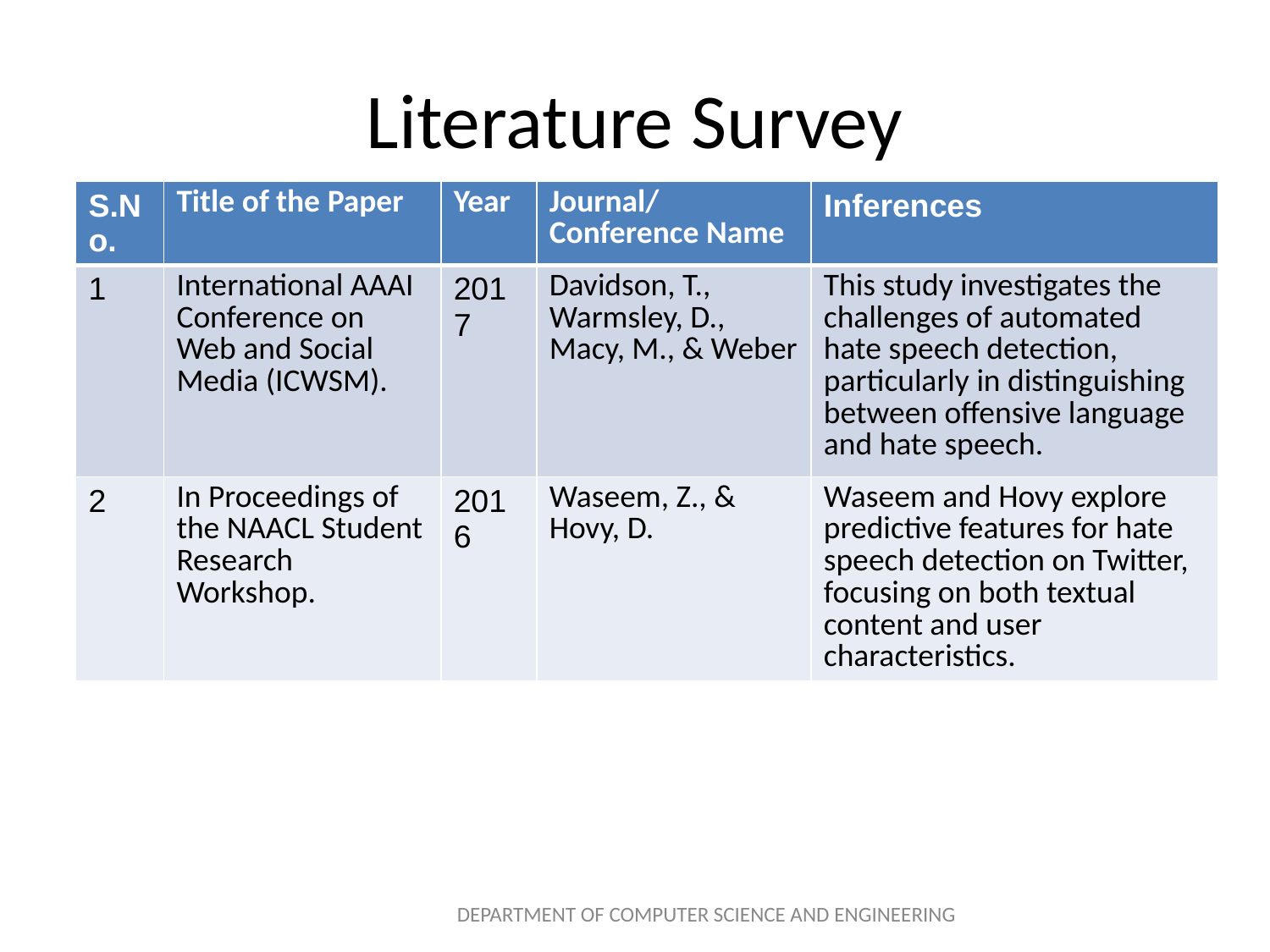

# Literature Survey
| S.No. | Title of the Paper | Year | Journal/Conference Name | Inferences |
| --- | --- | --- | --- | --- |
| 1 | International AAAI Conference on Web and Social Media (ICWSM). | 2017 | Davidson, T., Warmsley, D., Macy, M., & Weber | This study investigates the challenges of automated hate speech detection, particularly in distinguishing between offensive language and hate speech. |
| 2 | In Proceedings of the NAACL Student Research Workshop. | 2016 | Waseem, Z., & Hovy, D. | Waseem and Hovy explore predictive features for hate speech detection on Twitter, focusing on both textual content and user characteristics. |
DEPARTMENT OF COMPUTER SCIENCE AND ENGINEERING